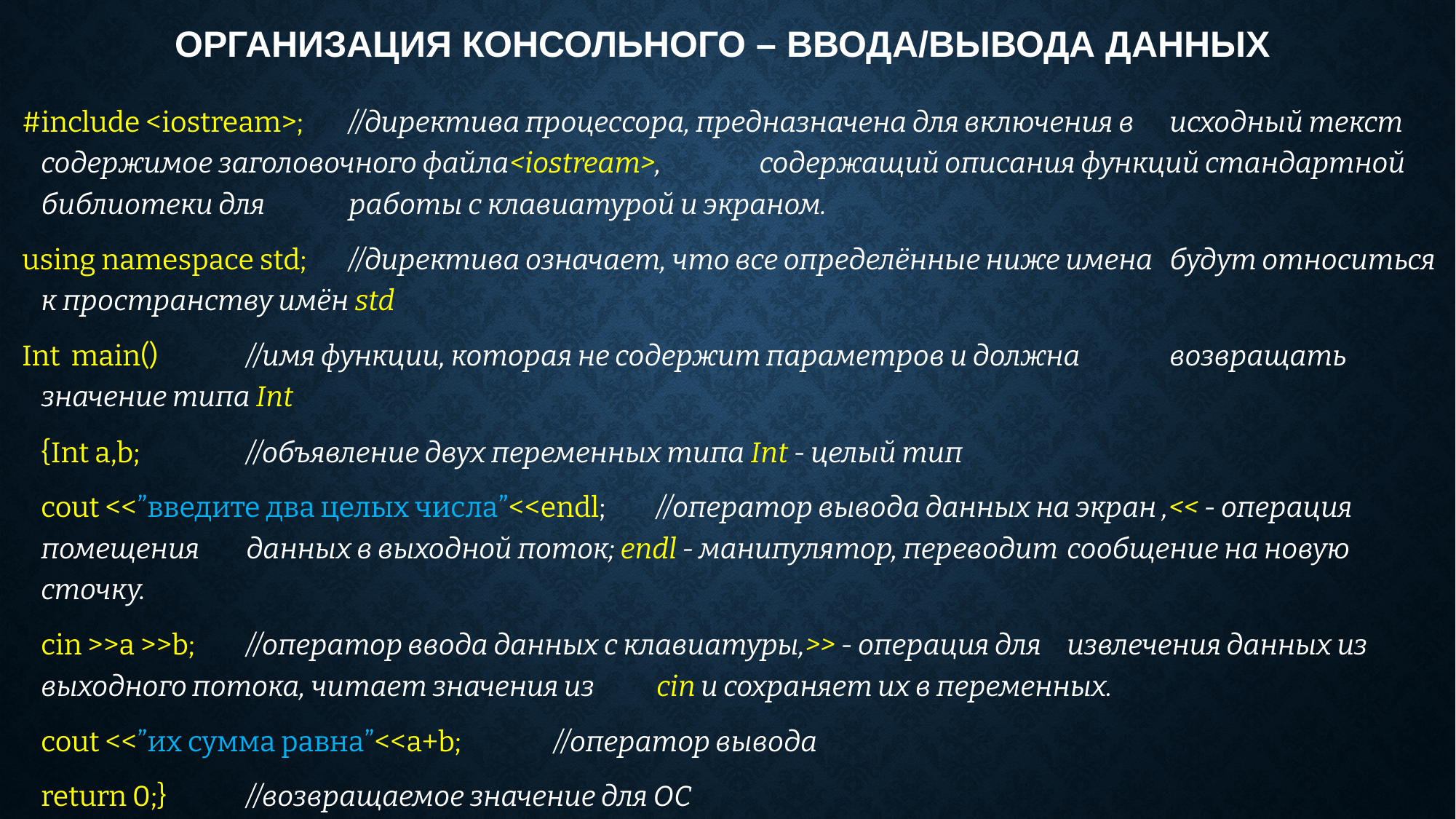

# Организация консольного – ввода/вывода данных
  #include <iostream>;    				//директива процессора, предназначена для включения в 							исходный текст содержимое заголовочного файла<iostream>, 						содержащий описания функций стандартной библиотеки для 						работы с клавиатурой и экраном.
  using namespace std;    				//директива означает, что все определённые ниже имена  							будут относиться к пространству имён std
  Int  main()     					//имя функции, которая не содержит параметров и должна 							возвращать значение типа Int
 		{Int a,b;         				//объявление двух переменных типа Int - целый тип
   		cout <<”введите два целых числа”<<endl;	//оператор вывода данных на экран ,<< - операция помещения 						данных в выходной поток; endl - манипулятор, переводит 							сообщение на новую сточку.
   		cin >>a >>b;     				//оператор ввода данных с клавиатуры,>> - операция для 							извлечения данных из выходного потока, читает значения из 						cin и сохраняет их в переменных.
   		cout <<”их сумма равна”<<a+b;  		//оператор вывода
   		return 0;}   				//возвращаемое значение для ОС